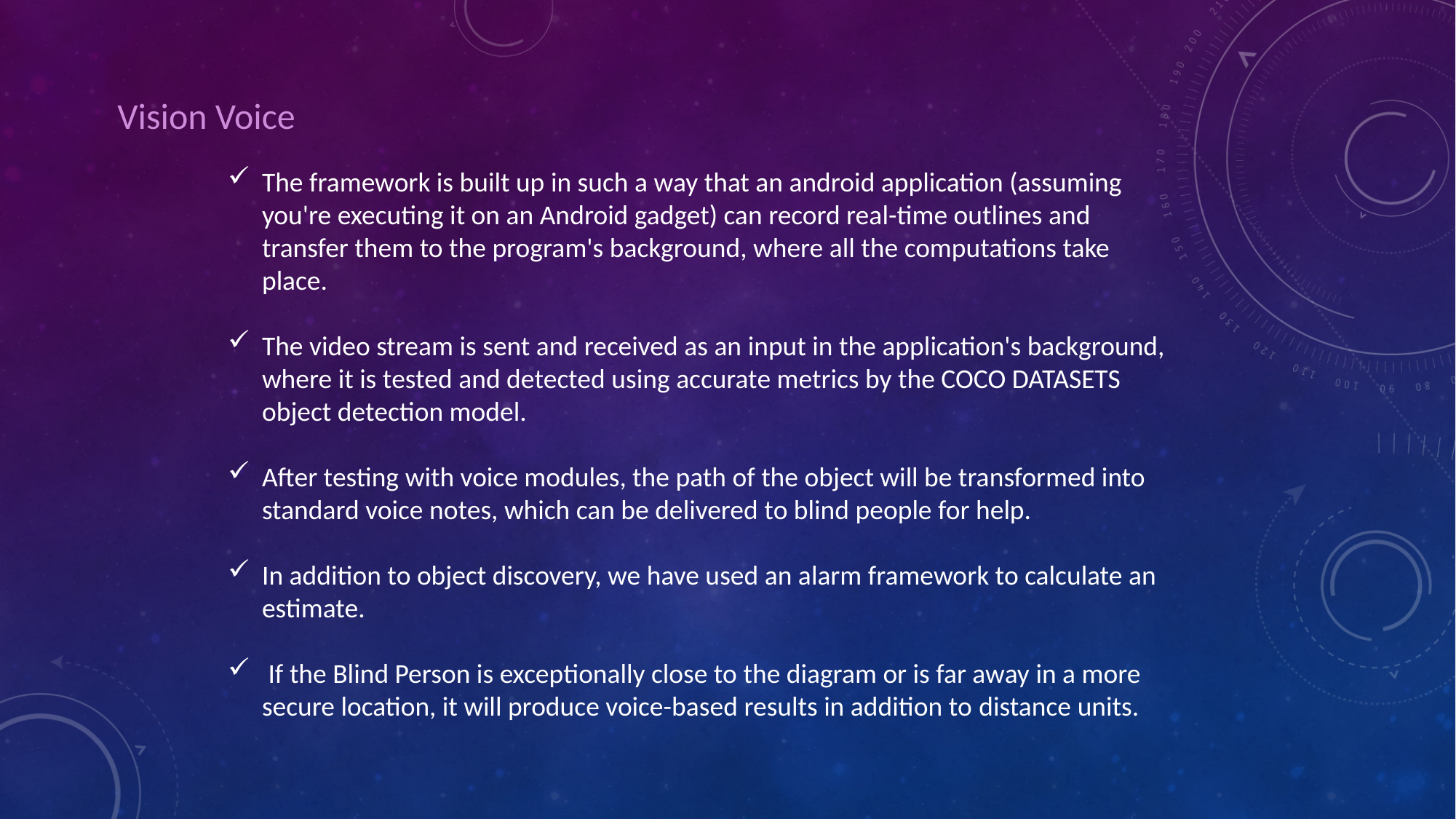

Vision Voice
The framework is built up in such a way that an android application (assuming you're executing it on an Android gadget) can record real-time outlines and transfer them to the program's background, where all the computations take place.

The video stream is sent and received as an input in the application's background, where it is tested and detected using accurate metrics by the COCO DATASETS object detection model.

After testing with voice modules, the path of the object will be transformed into standard voice notes, which can be delivered to blind people for help.

In addition to object discovery, we have used an alarm framework to calculate an estimate.

 If the Blind Person is exceptionally close to the diagram or is far away in a more secure location, it will produce voice-based results in addition to distance units.